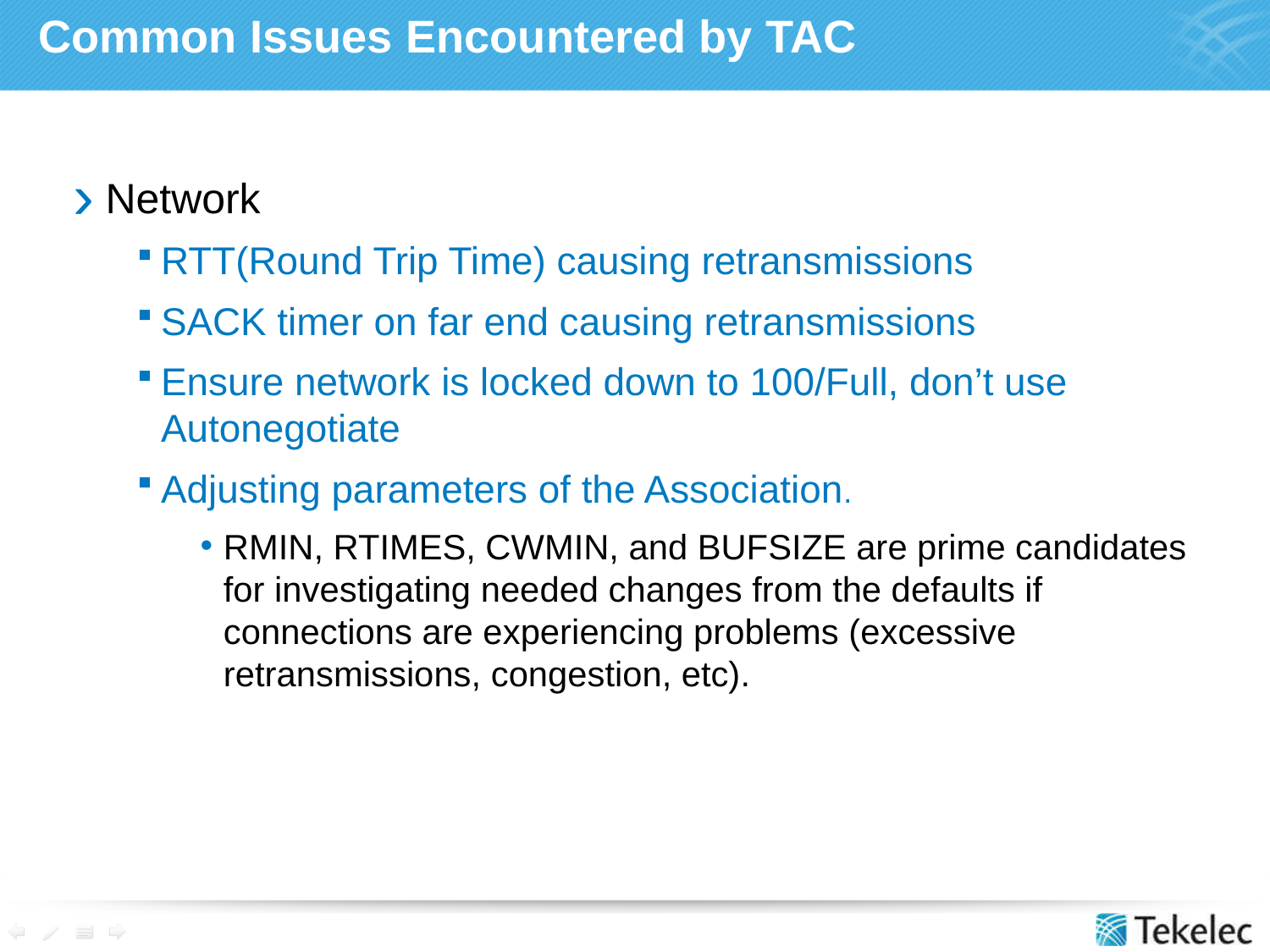

Common Issues Encountered by TAC
Network
RTT(Round Trip Time) causing retransmissions
SACK timer on far end causing retransmissions
Ensure network is locked down to 100/Full, don’t use Autonegotiate
Adjusting parameters of the Association.
RMIN, RTIMES, CWMIN, and BUFSIZE are prime candidates for investigating needed changes from the defaults if connections are experiencing problems (excessive retransmissions, congestion, etc).